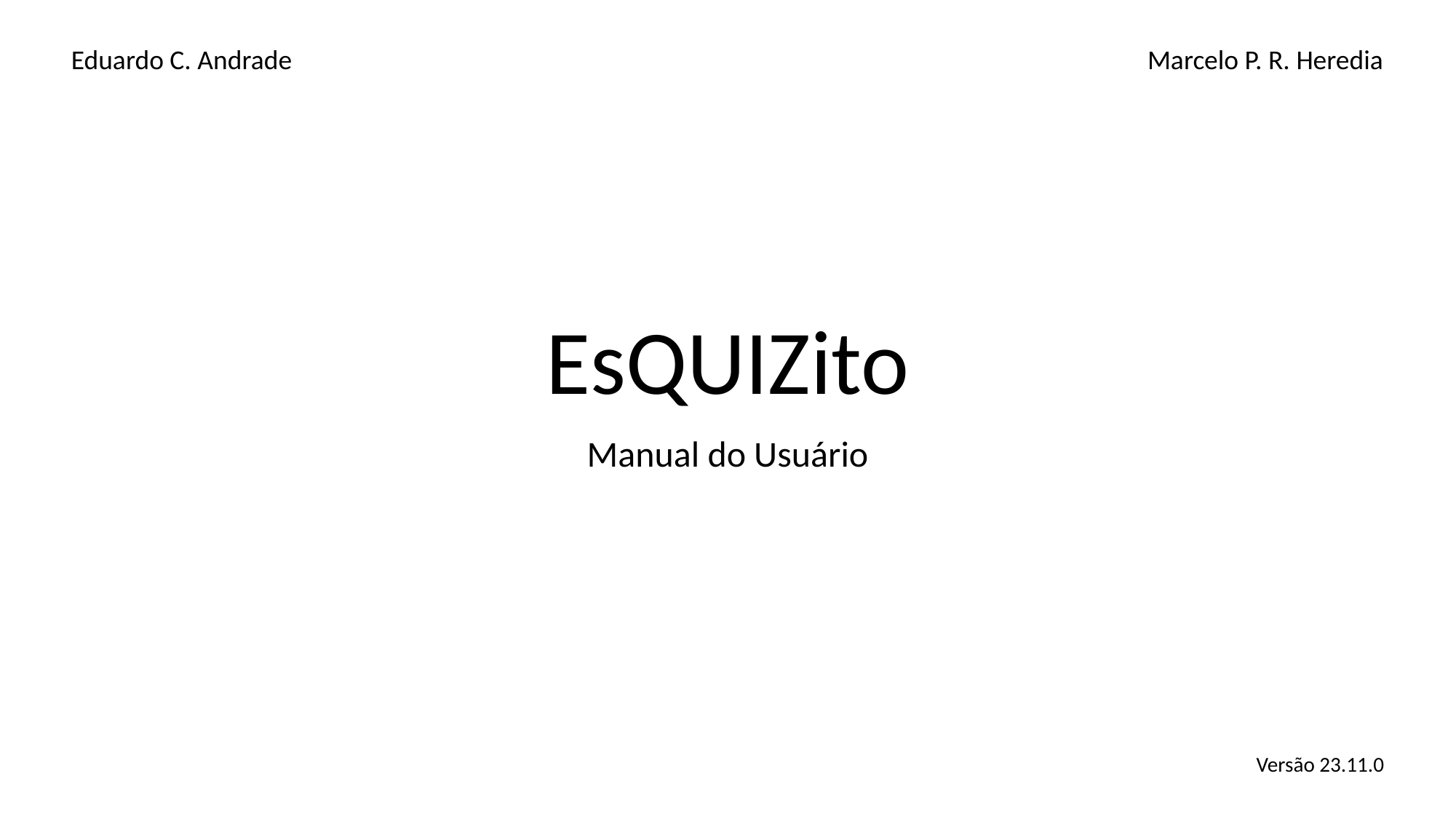

Eduardo C. Andrade
Marcelo P. R. Heredia
# EsQUIZito
Manual do Usuário
Versão 23.11.0